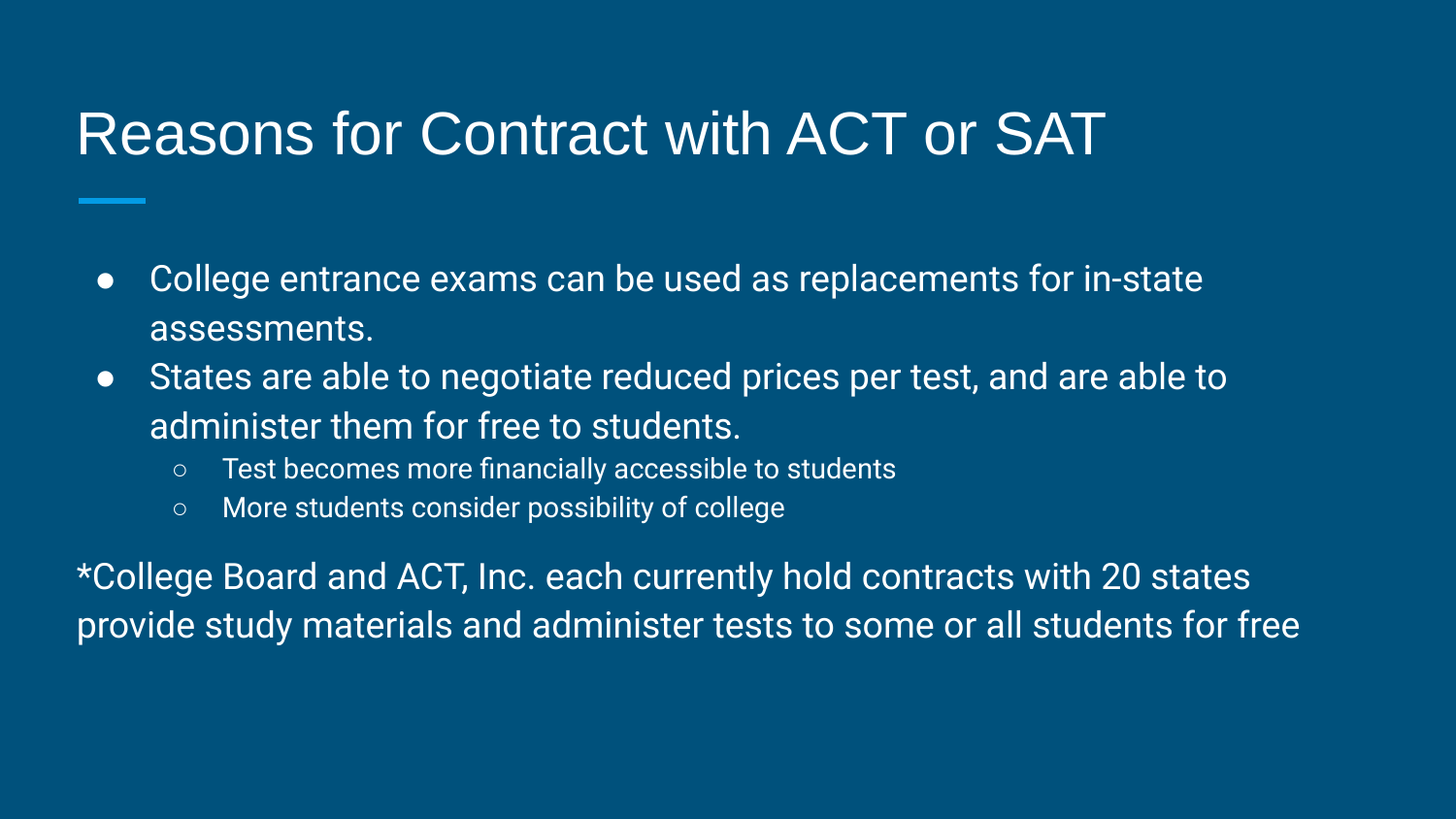

# Reasons for Contract with ACT or SAT
College entrance exams can be used as replacements for in-state assessments.
States are able to negotiate reduced prices per test, and are able to administer them for free to students.
Test becomes more financially accessible to students
More students consider possibility of college
*College Board and ACT, Inc. each currently hold contracts with 20 states provide study materials and administer tests to some or all students for free